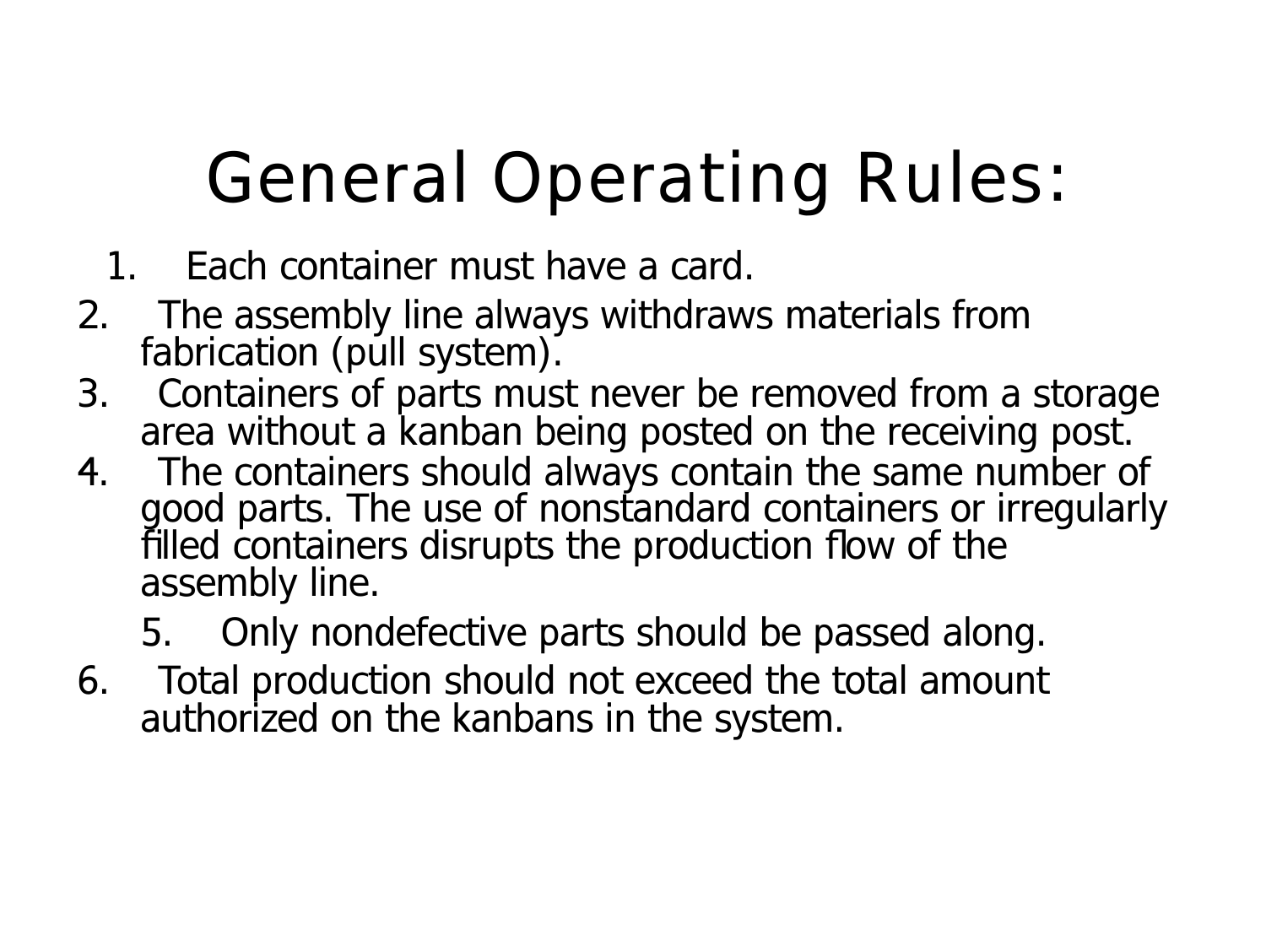

General Operating Rules:
1.    Each container must have a card.
2.    The assembly line always withdraws materials from fabrication (pull system).
3.    Containers of parts must never be removed from a storage area without a kanban being posted on the receiving post.
4.    The containers should always contain the same number of good parts. The use of nonstandard containers or irregularly filled containers disrupts the production flow of the assembly line.
5.    Only nondefective parts should be passed along.
6.    Total production should not exceed the total amount authorized on the kanbans in the system.